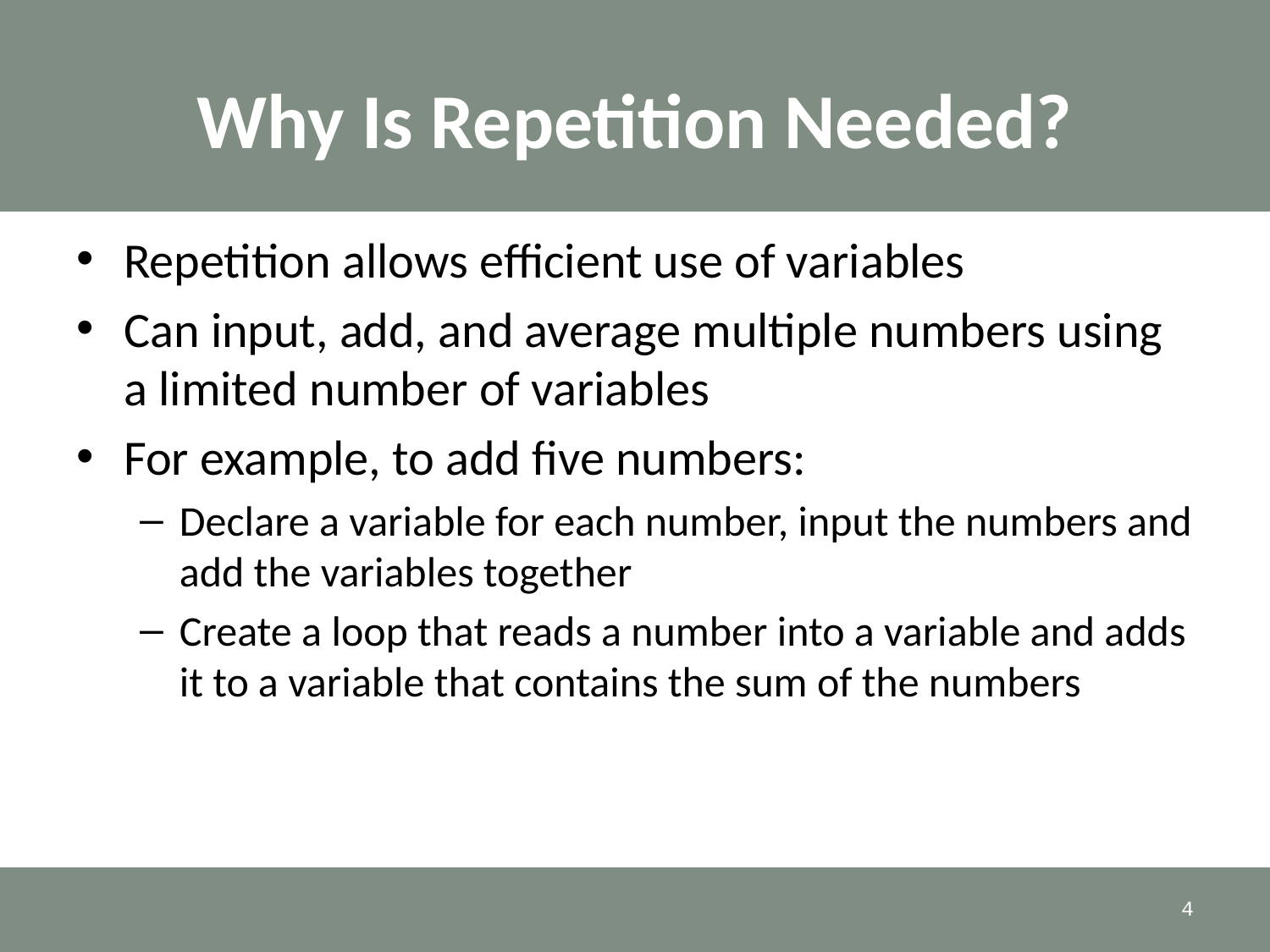

# Why Is Repetition Needed?
Repetition allows efficient use of variables
Can input, add, and average multiple numbers using a limited number of variables
For example, to add five numbers:
Declare a variable for each number, input the numbers and add the variables together
Create a loop that reads a number into a variable and adds it to a variable that contains the sum of the numbers
4